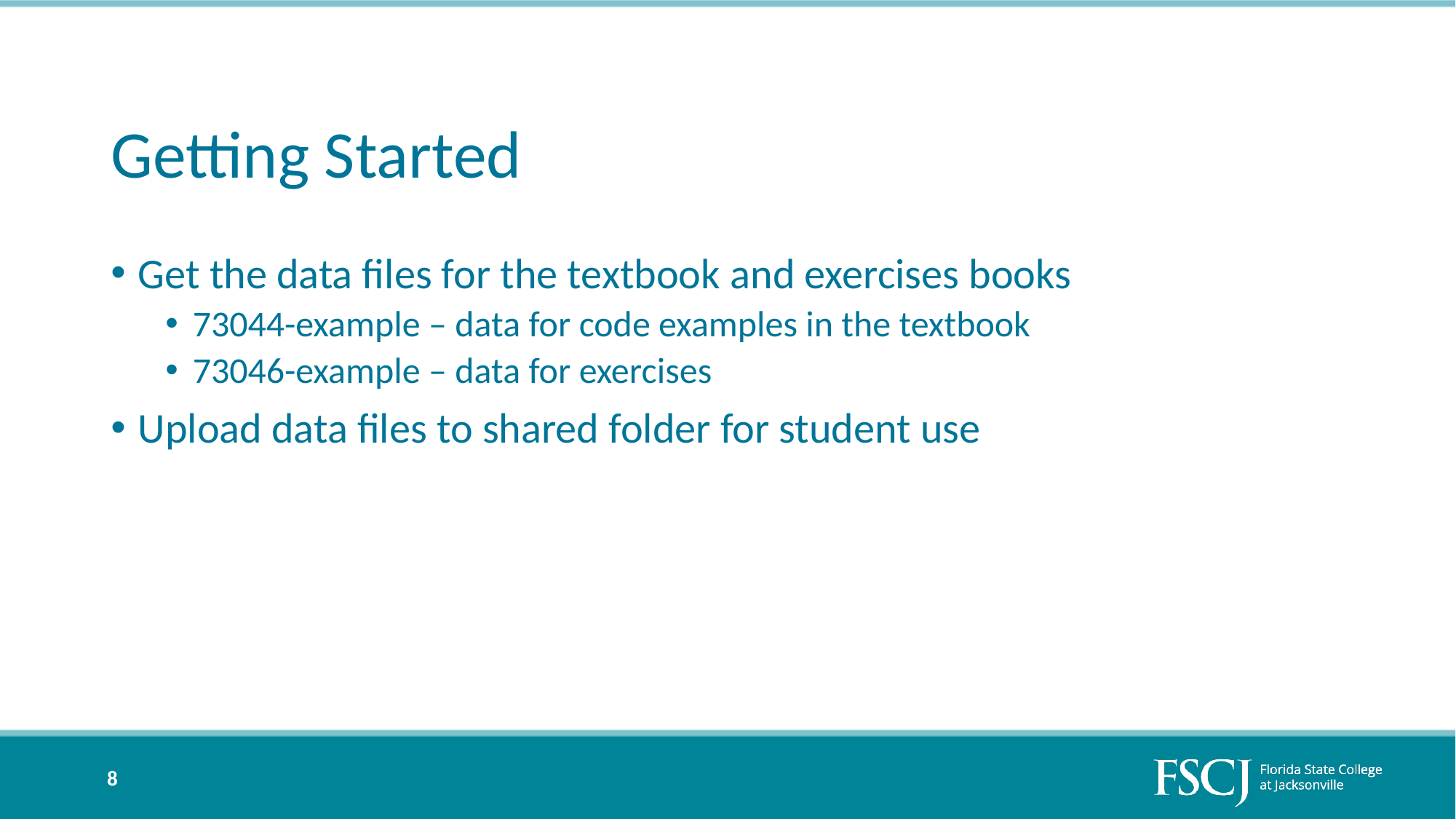

# Getting Started
Get the data files for the textbook and exercises books
73044-example – data for code examples in the textbook
73046-example – data for exercises
Upload data files to shared folder for student use